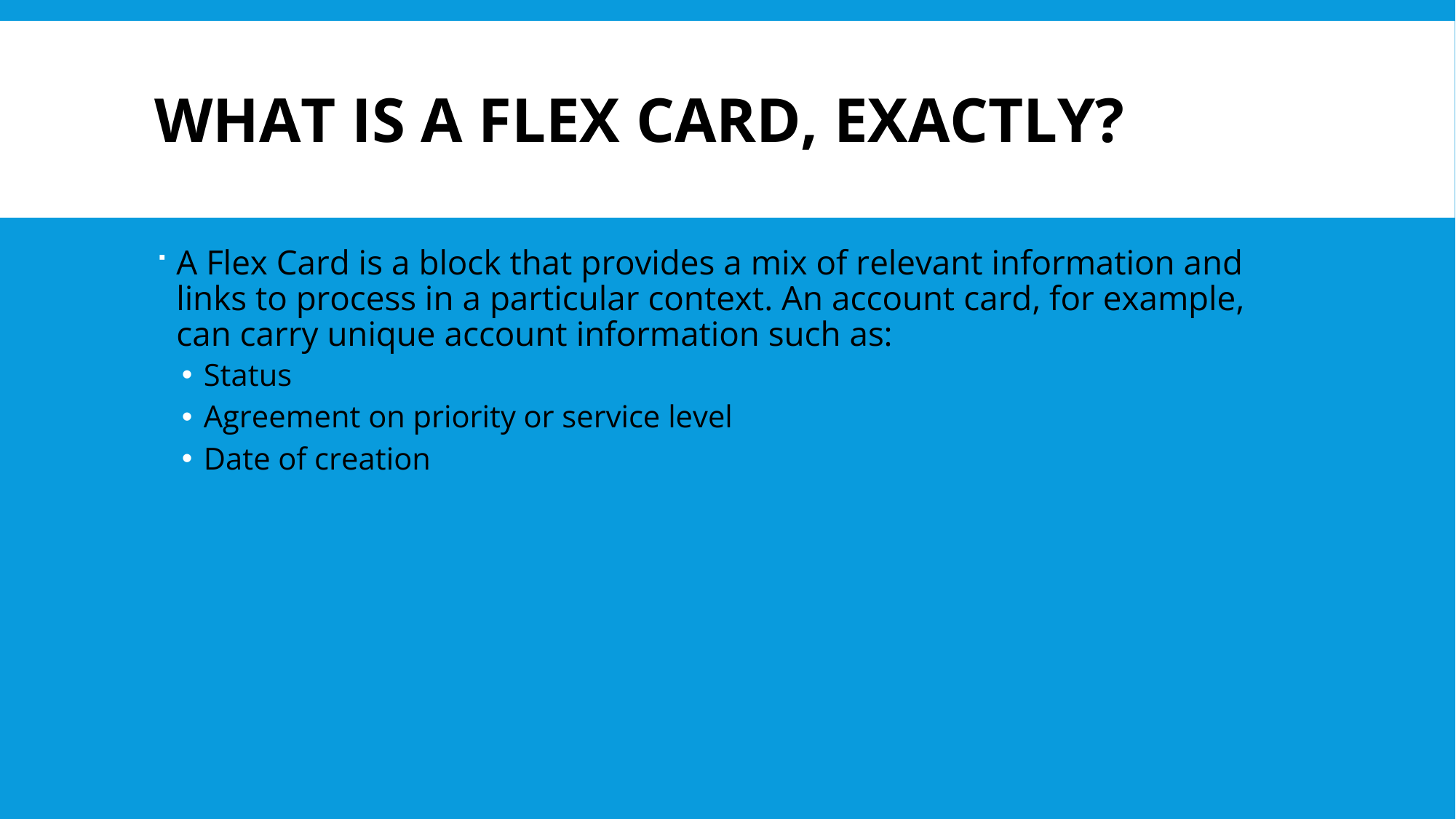

# What is a Flex Card, exactly?
A Flex Card is a block that provides a mix of relevant information and links to process in a particular context. An account card, for example, can carry unique account information such as:
Status
Agreement on priority or service level
Date of creation